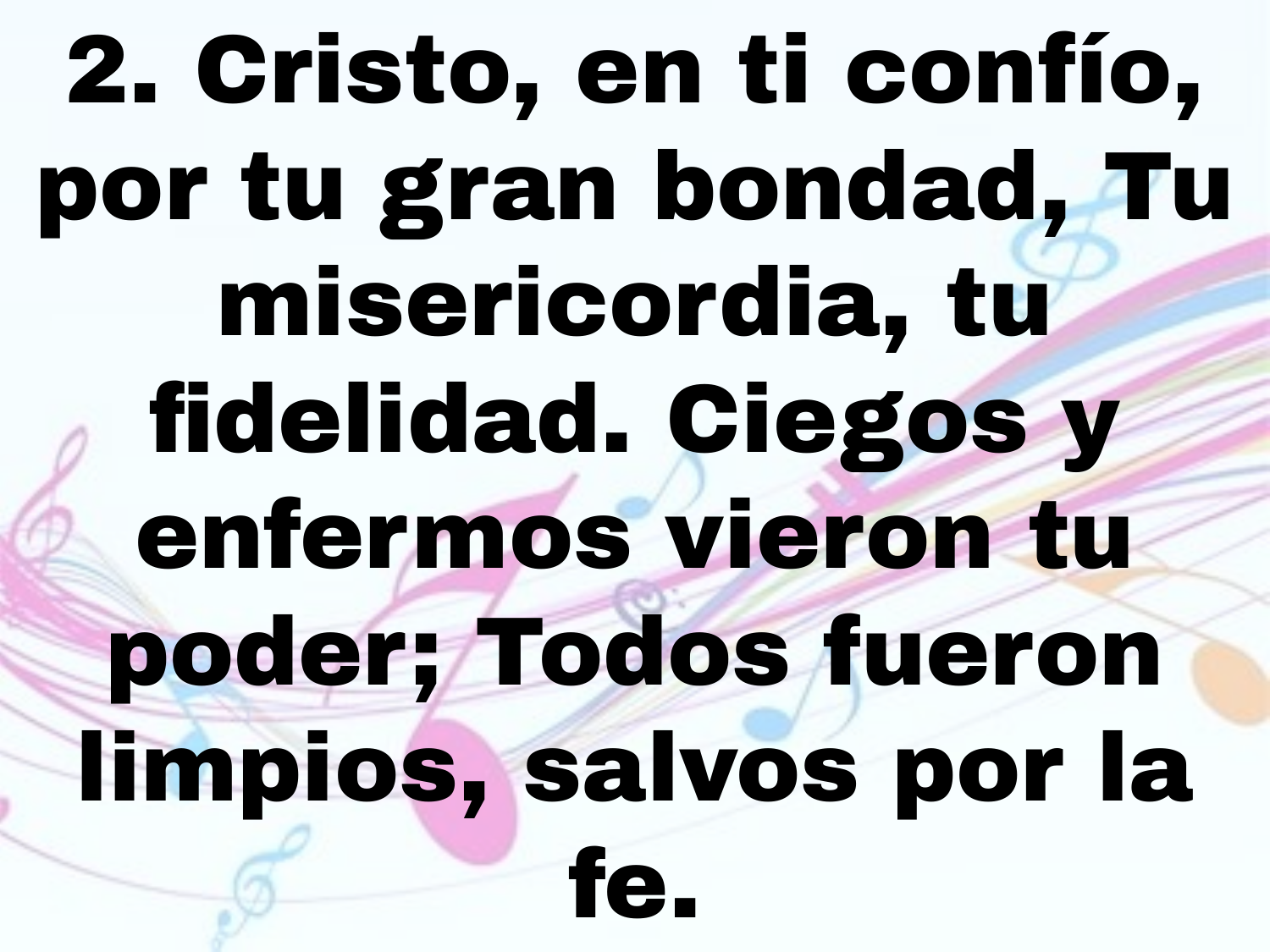

2. Cristo, en ti confío, por tu gran bondad, Tu misericordia, tu fidelidad. Ciegos y enfermos vieron tu poder; Todos fueron limpios, salvos por la fe.